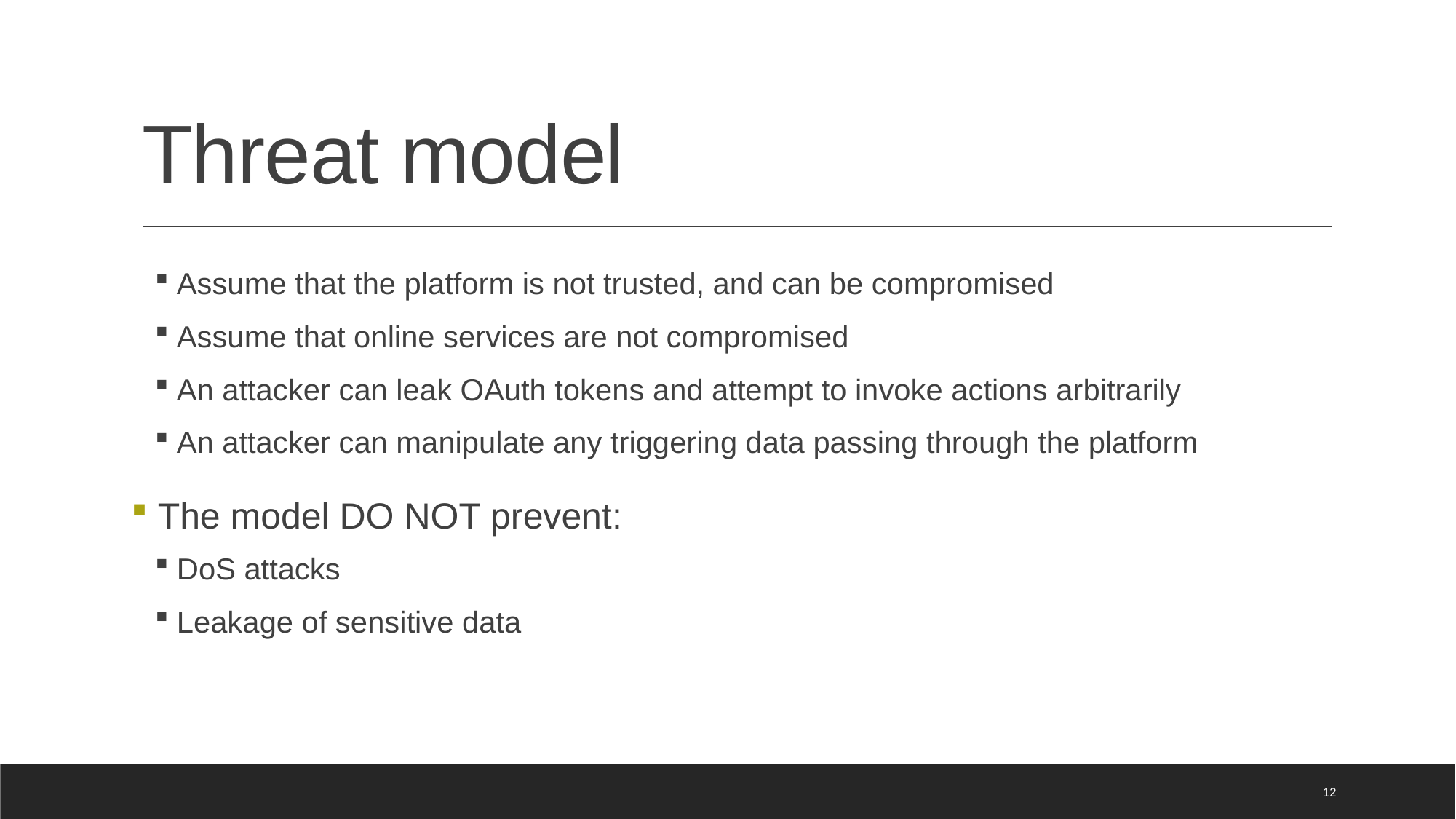

# Threat model
Assume that the platform is not trusted, and can be compromised
Assume that online services are not compromised
An attacker can leak OAuth tokens and attempt to invoke actions arbitrarily
An attacker can manipulate any triggering data passing through the platform
 The model DO NOT prevent:
DoS attacks
Leakage of sensitive data

12